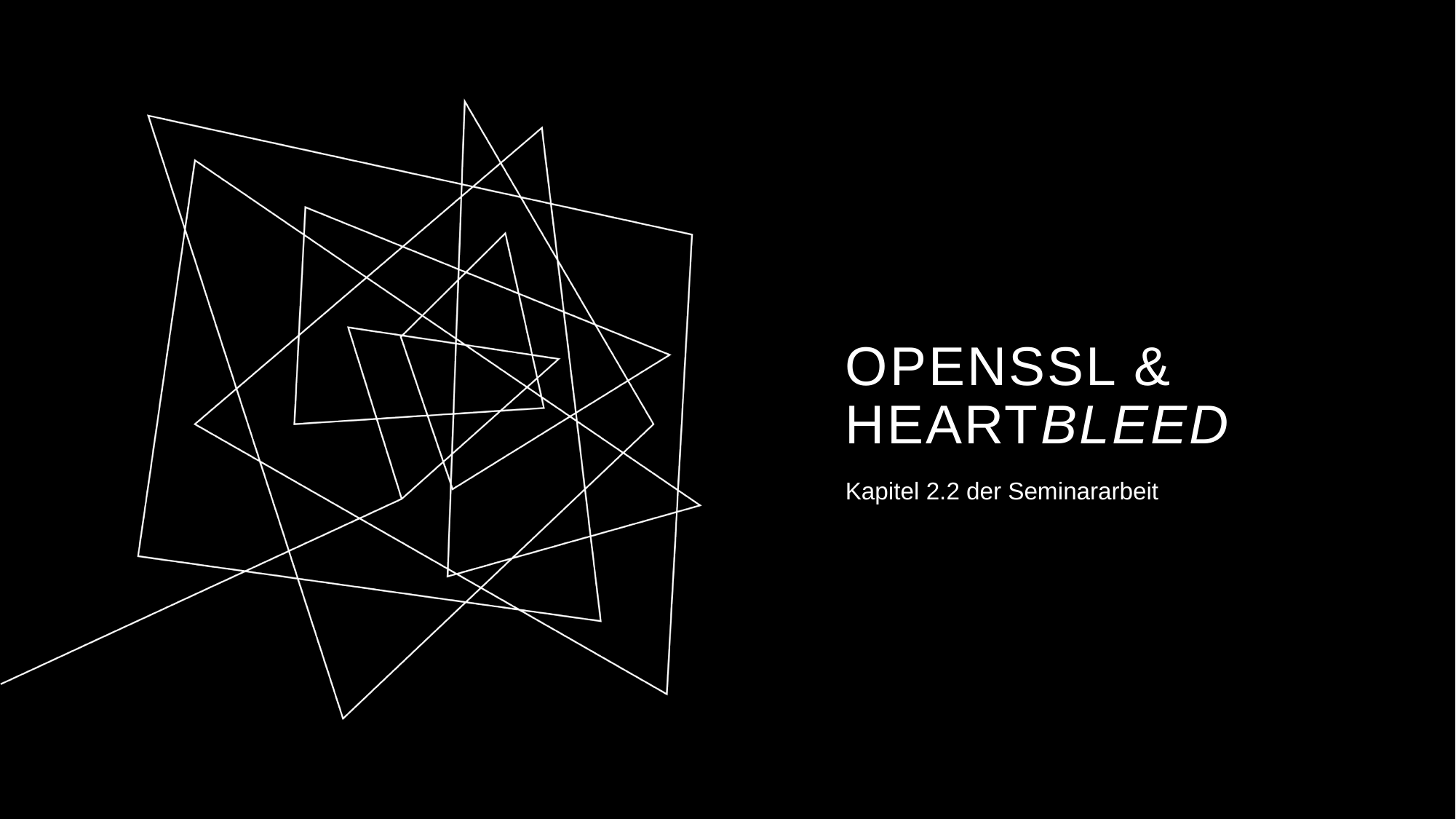

# OpenSSL & Heartbleed
Kapitel 2.2 der Seminararbeit